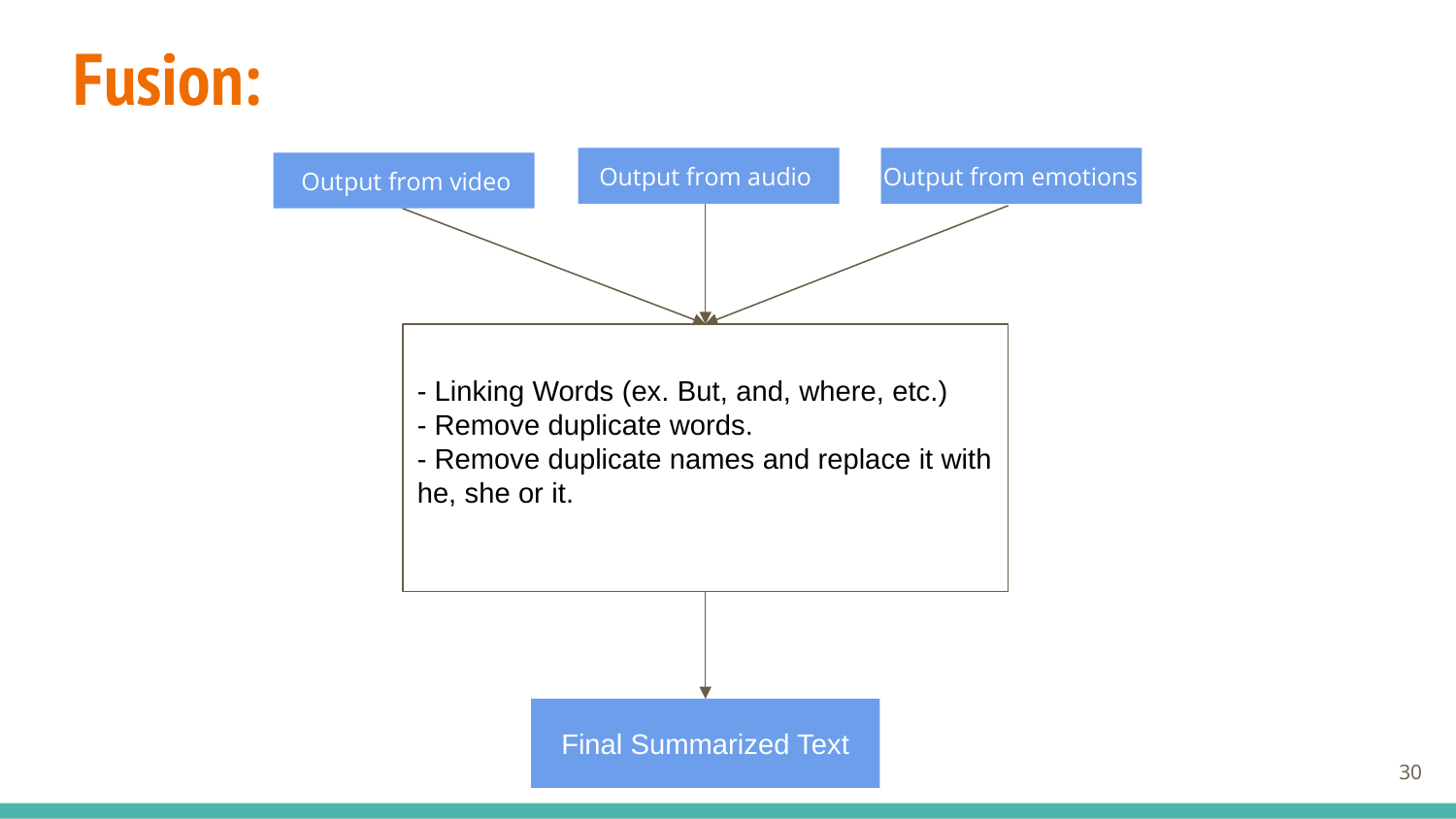

Fusion:
Output from audio
Output from emotions

Output from video

- Linking Words (ex. But, and, where, etc.)
- Remove duplicate words.
- Remove duplicate names and replace it with he, she or it.

Final Summarized Text
30